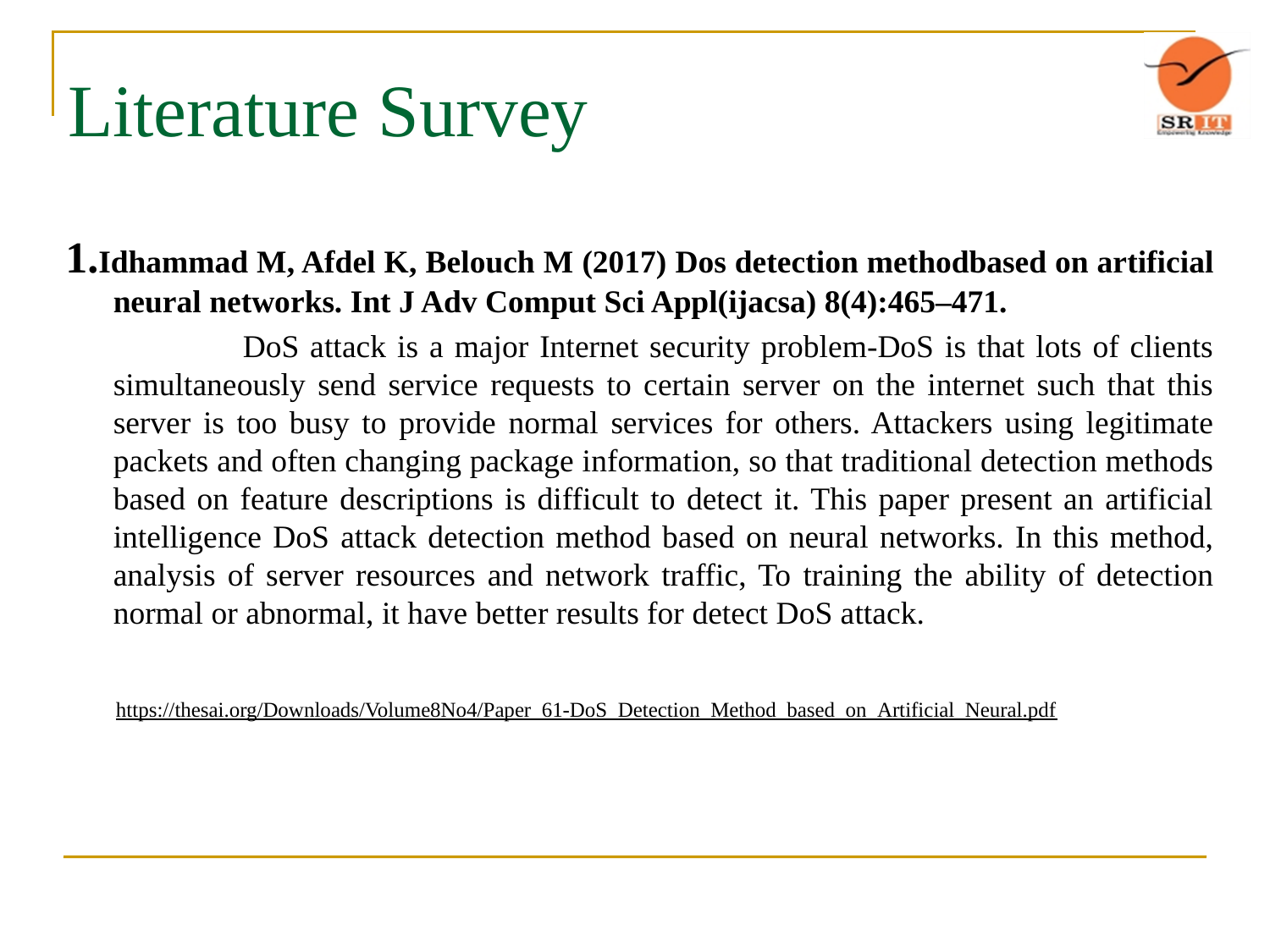

# Literature Survey
1.Idhammad M, Afdel K, Belouch M (2017) Dos detection methodbased on artificial neural networks. Int J Adv Comput Sci Appl(ijacsa) 8(4):465–471.
                DoS attack is a major Internet security problem-DoS is that lots of clients simultaneously send service requests to certain server on the internet such that this server is too busy to provide normal services for others. Attackers using legitimate packets and often changing package information, so that traditional detection methods based on feature descriptions is difficult to detect it. This paper present an artificial intelligence DoS attack detection method based on neural networks. In this method, analysis of server resources and network traffic, To training the ability of detection normal or abnormal, it have better results for detect DoS attack.

https://thesai.org/Downloads/Volume8No4/Paper_61-DoS_Detection_Method_based_on_Artificial_Neural.pdf